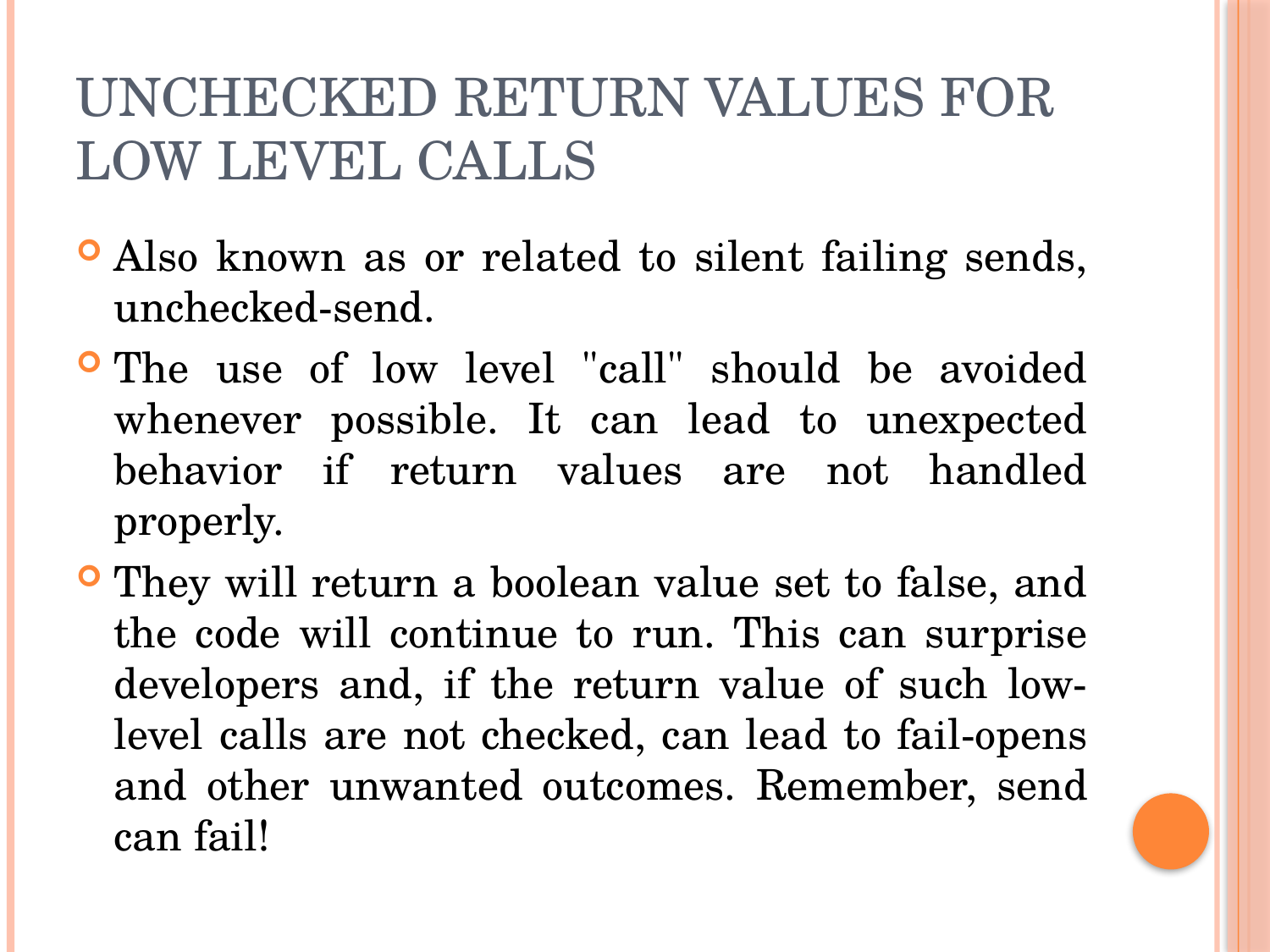

# Unchecked Return Values For Low Level Calls
Also known as or related to silent failing sends, unchecked-send.
The use of low level "call" should be avoided whenever possible. It can lead to unexpected behavior if return values are not handled properly.
They will return a boolean value set to false, and the code will continue to run. This can surprise developers and, if the return value of such low-level calls are not checked, can lead to fail-opens and other unwanted outcomes. Remember, send can fail!